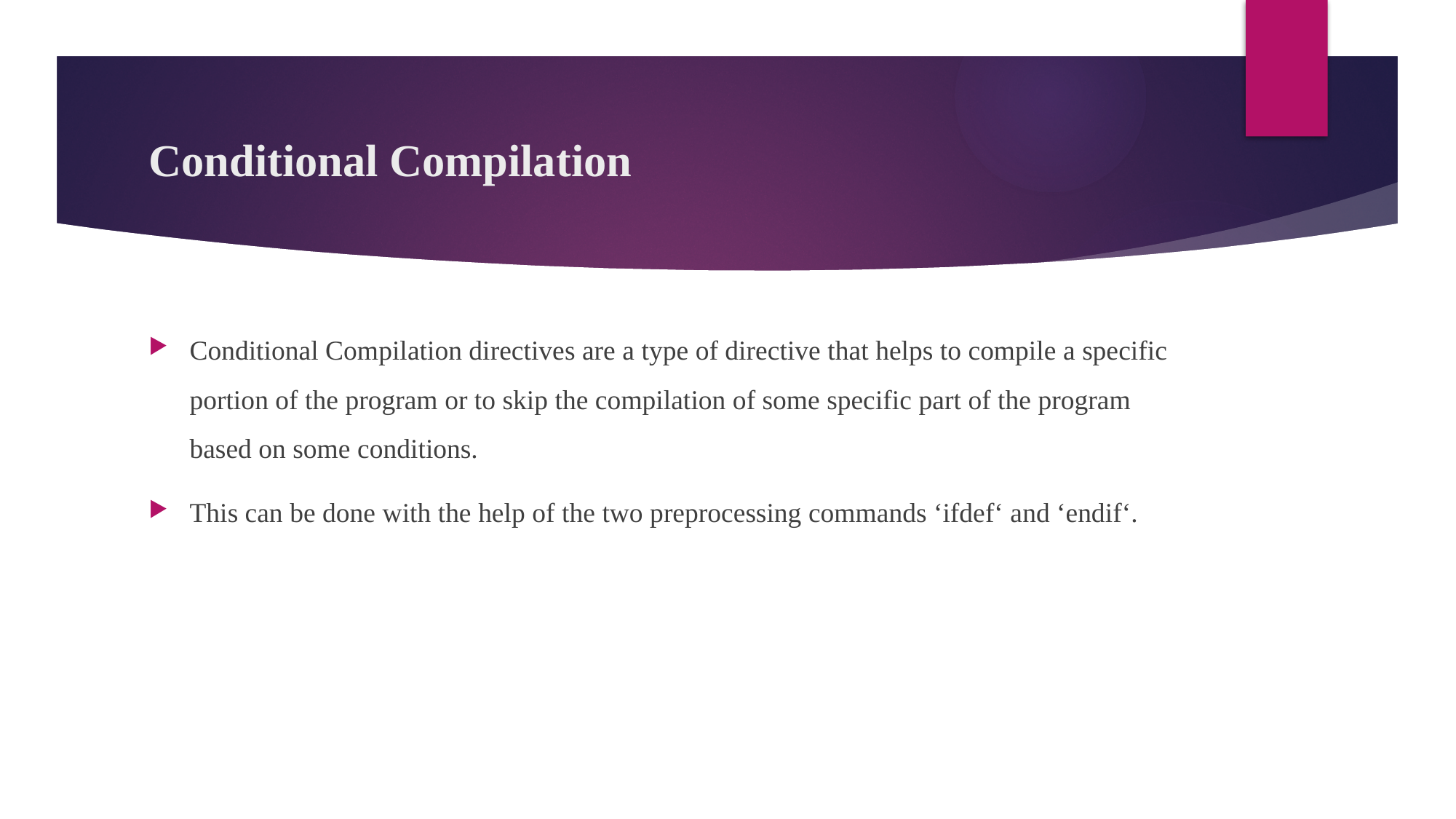

# Conditional Compilation
Conditional Compilation directives are a type of directive that helps to compile a specific portion of the program or to skip the compilation of some specific part of the program based on some conditions.
This can be done with the help of the two preprocessing commands ‘ifdef‘ and ‘endif‘.